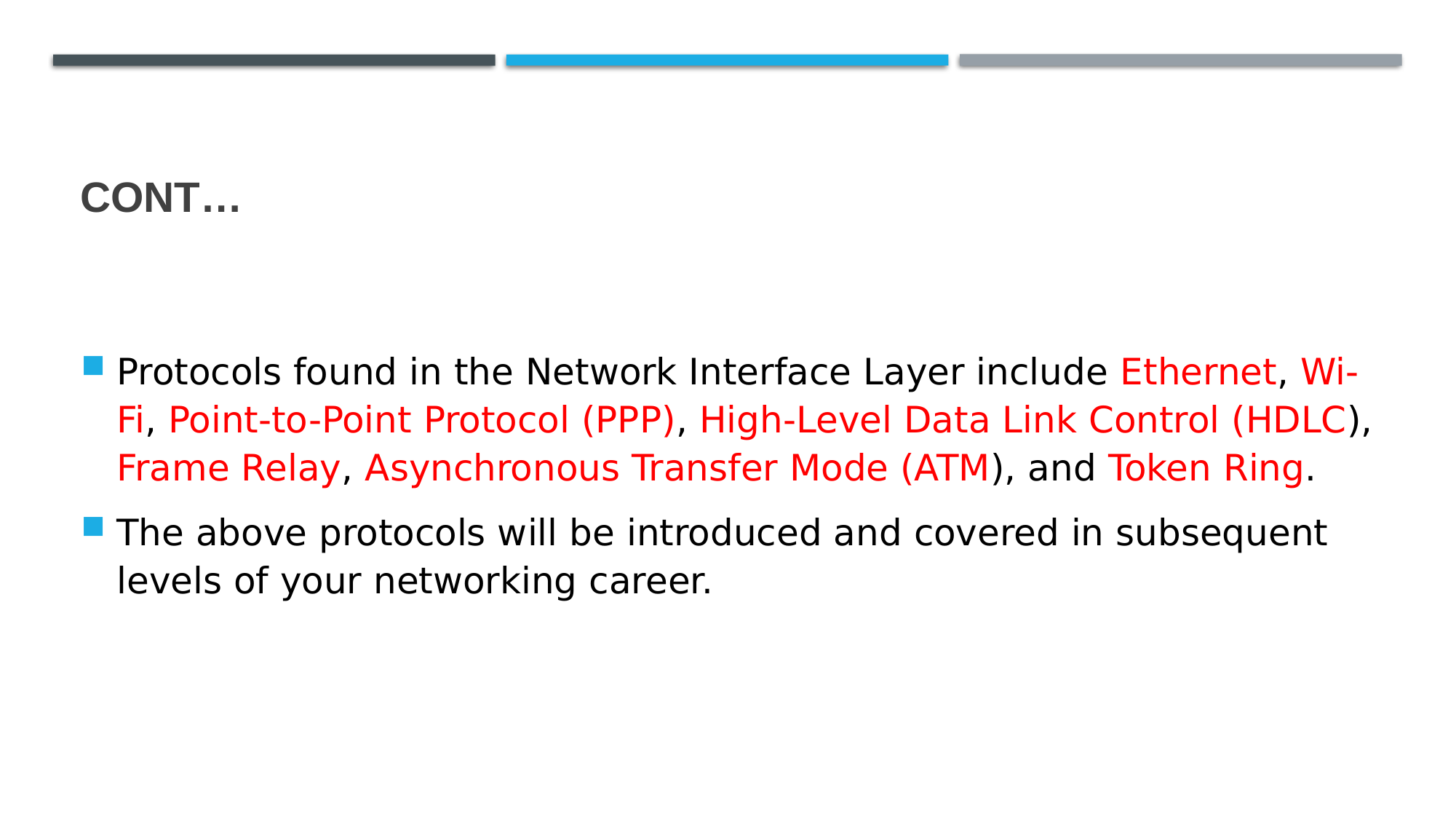

# CONT…
Protocols found in the Network Interface Layer include Ethernet, Wi-Fi, Point-to-Point Protocol (PPP), High-Level Data Link Control (HDLC), Frame Relay, Asynchronous Transfer Mode (ATM), and Token Ring.
The above protocols will be introduced and covered in subsequent levels of your networking career.